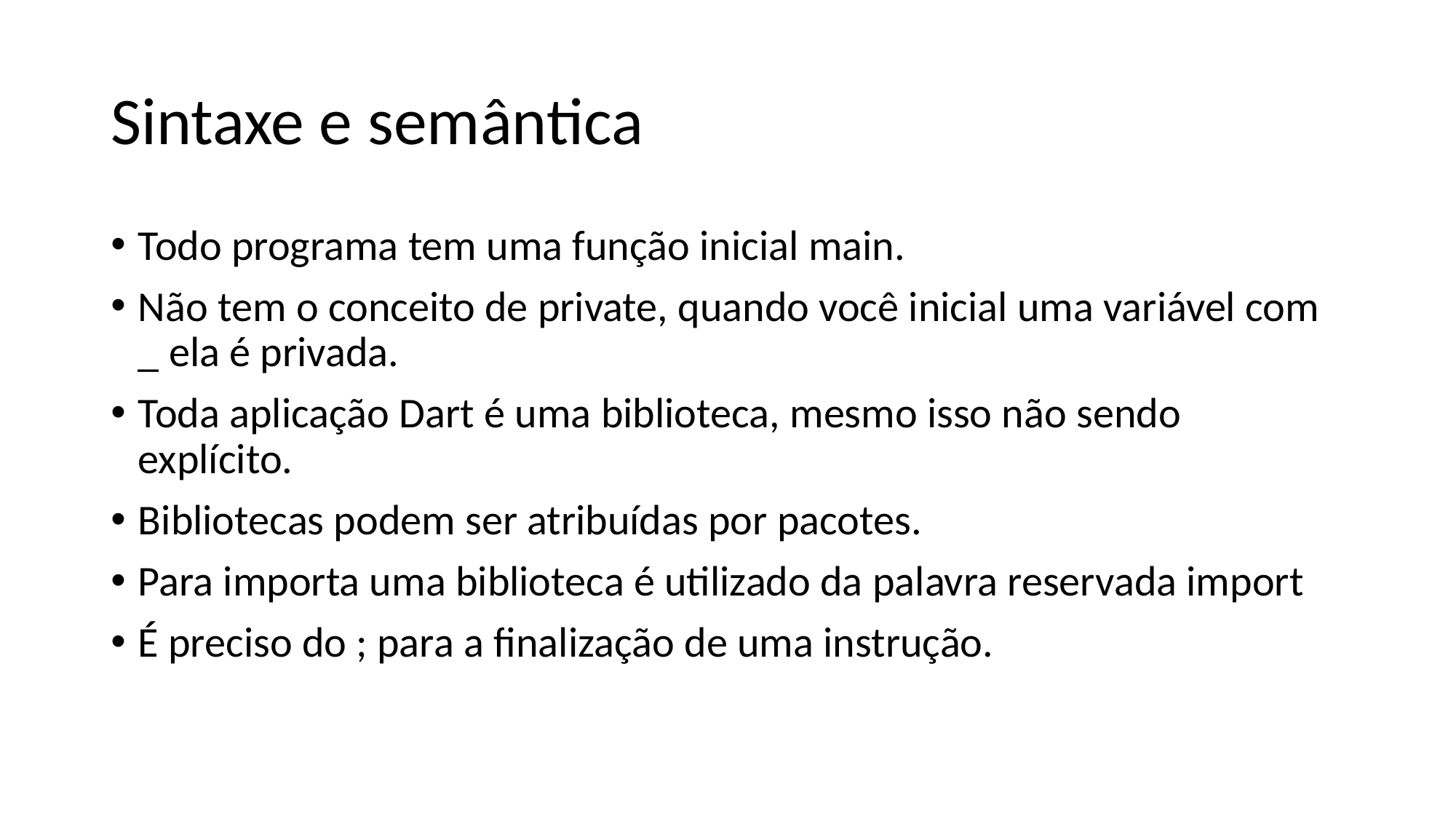

# Sintaxe e semântica
Todo programa tem uma função inicial main.
Não tem o conceito de private, quando você inicial uma variável com _ ela é privada.
Toda aplicação Dart é uma biblioteca, mesmo isso não sendo explícito.
Bibliotecas podem ser atribuídas por pacotes.
Para importa uma biblioteca é utilizado da palavra reservada import
É preciso do ; para a finalização de uma instrução.